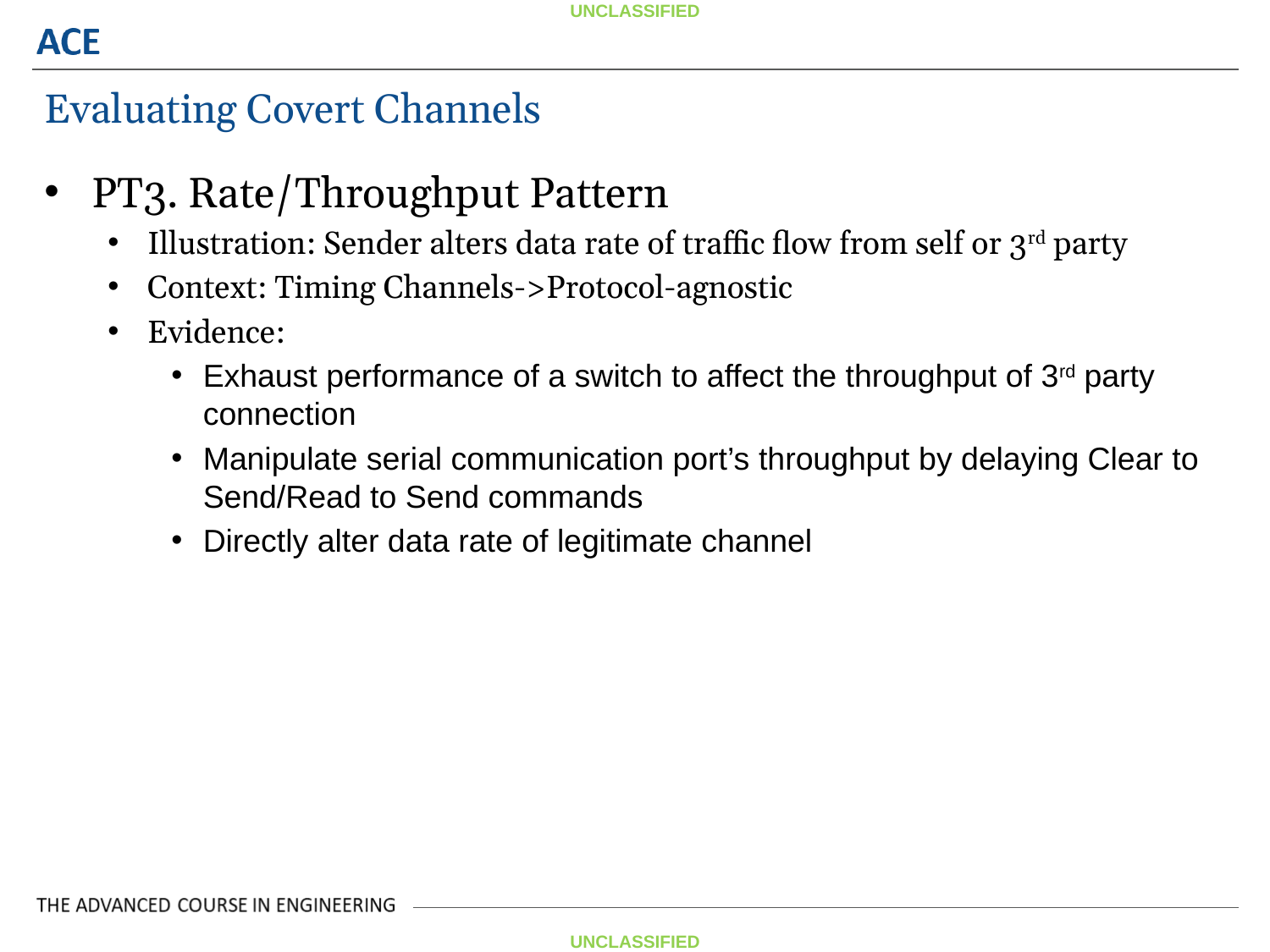

Evaluating Covert Channels
PT3. Rate/Throughput Pattern
Illustration: Sender alters data rate of traffic flow from self or 3rd party
Context: Timing Channels->Protocol-agnostic
Evidence:
Exhaust performance of a switch to affect the throughput of 3rd party connection
Manipulate serial communication port’s throughput by delaying Clear to Send/Read to Send commands
Directly alter data rate of legitimate channel